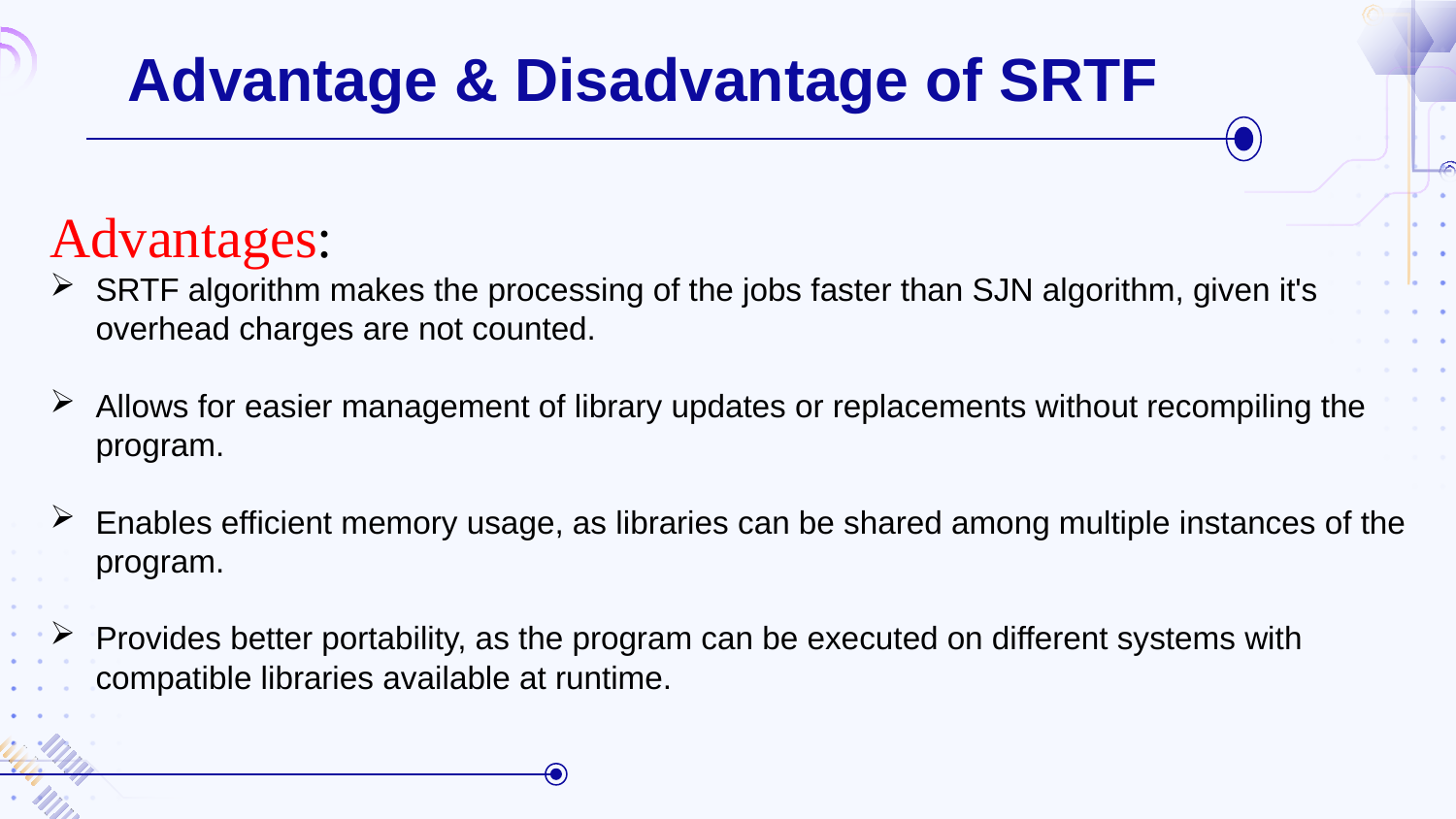

# Advantage & Disadvantage of SRTF

Advantages:
SRTF algorithm makes the processing of the jobs faster than SJN algorithm, given it's overhead charges are not counted.

Allows for easier management of library updates or replacements without recompiling the program.

Enables efficient memory usage, as libraries can be shared among multiple instances of the program.

Provides better portability, as the program can be executed on different systems with compatible libraries available at runtime.